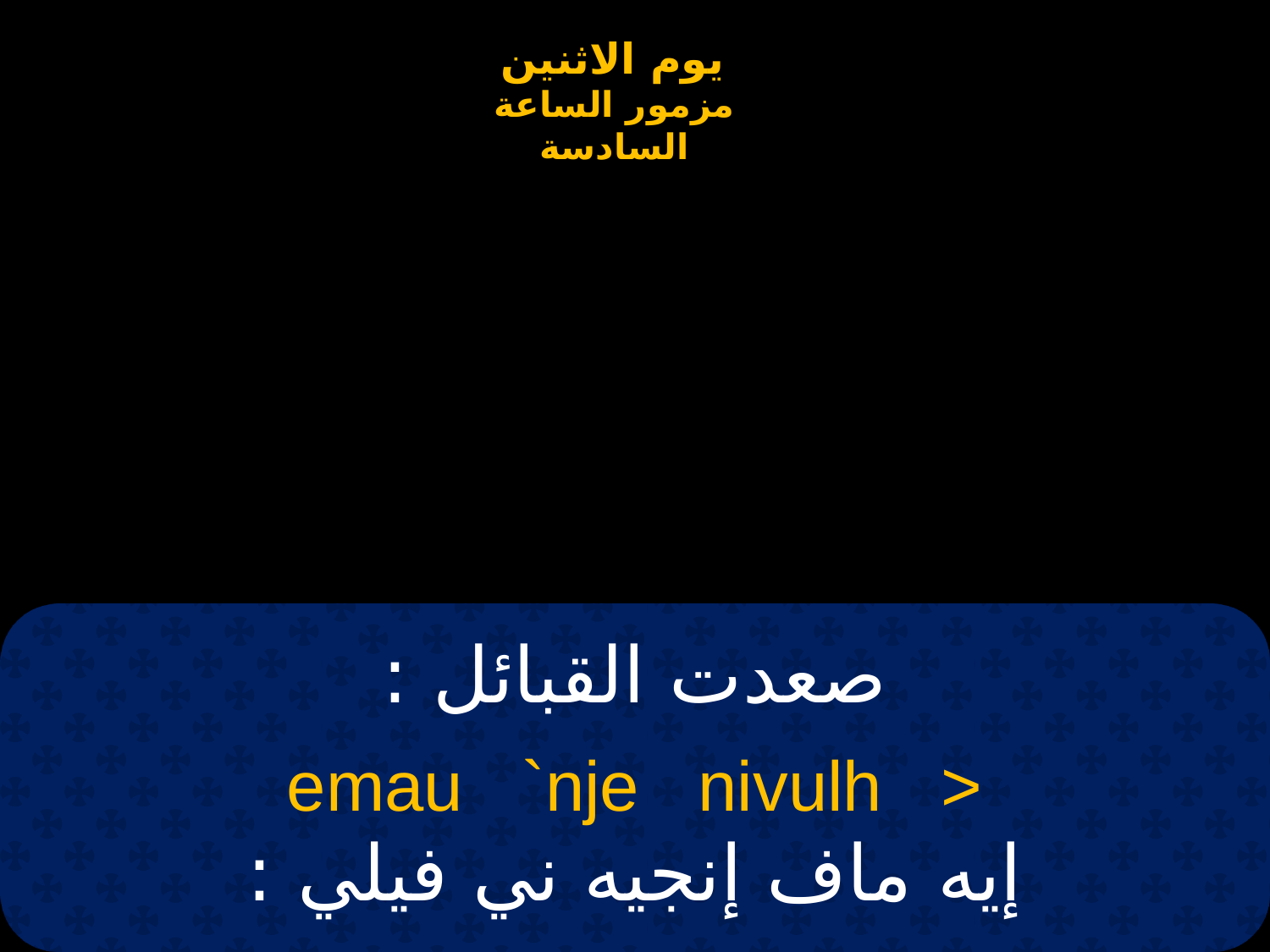

# صعدت القبائل :
emau   `nje   nivulh   >
إيه ماف إنجيه ني فيلي :